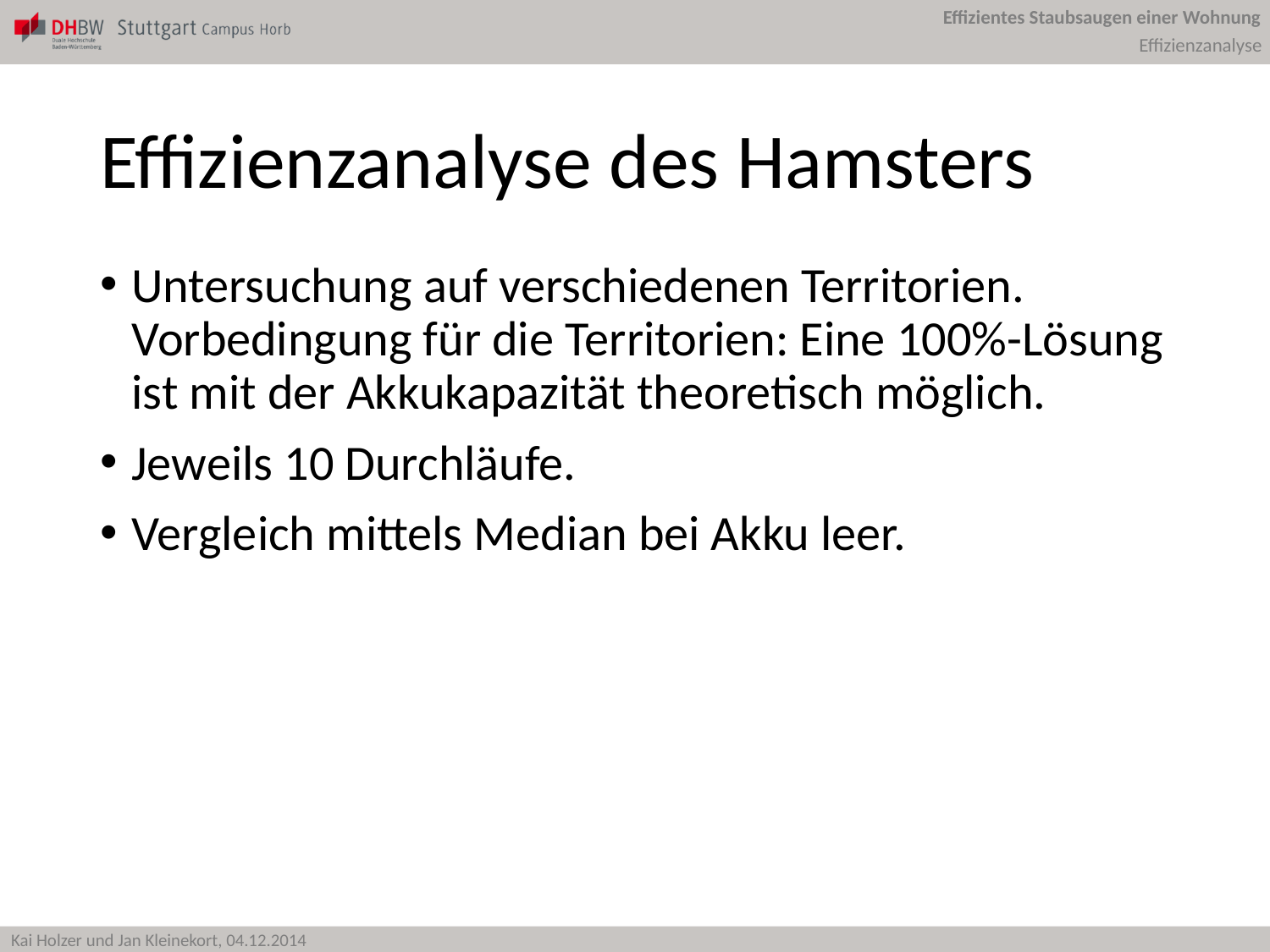

Effizienzanalyse
# Effizienzanalyse des Hamsters
Untersuchung auf verschiedenen Territorien.
Vorbedingung für die Territorien: Eine 100%-Lösung ist mit der Akkukapazität theoretisch möglich.
Jeweils 10 Durchläufe.
Vergleich mittels Median bei Akku leer.